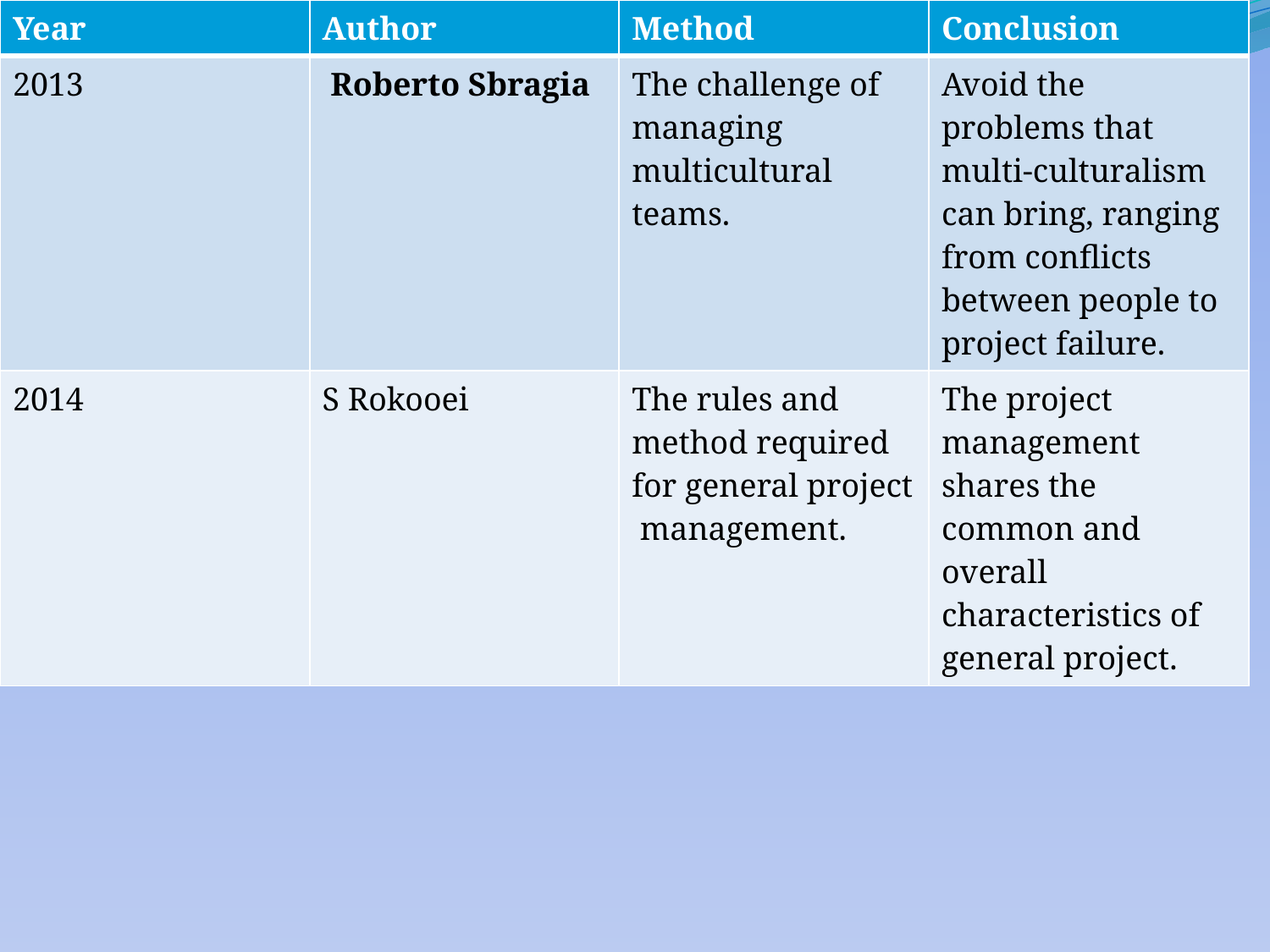

| Year | Author | Method | Conclusion |
| --- | --- | --- | --- |
| 2013 | Roberto Sbragia | The challenge of managing multicultural teams. | Avoid the problems that multi-culturalism can bring, ranging from conflicts between people to project failure. |
| 2014 | S Rokooei | The rules and method required for general project management. | The project management shares the common and overall characteristics of general project. |
#